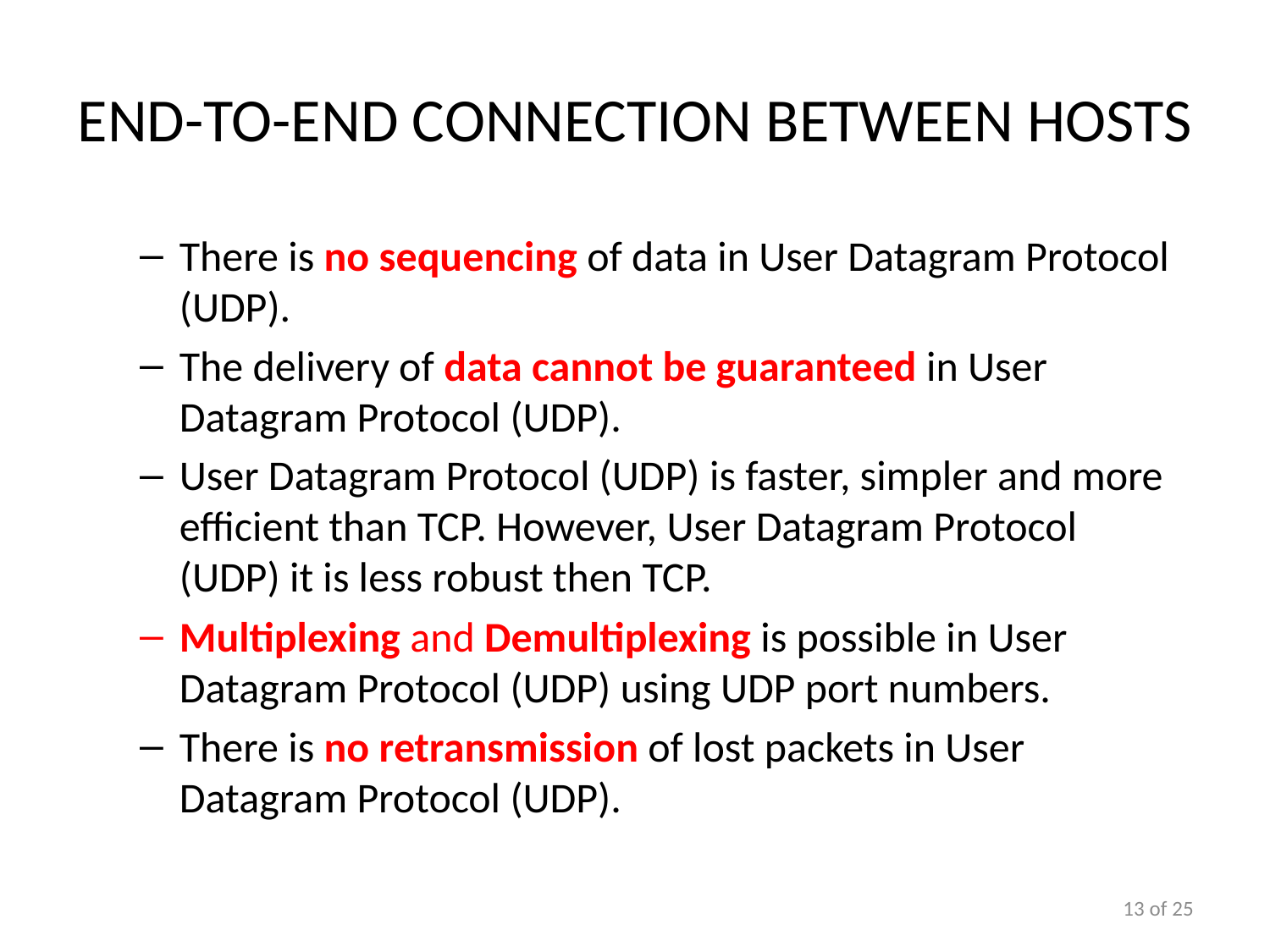

# End-to-end Connection between hosts
There is no sequencing of data in User Datagram Protocol (UDP).
The delivery of data cannot be guaranteed in User Datagram Protocol (UDP).
User Datagram Protocol (UDP) is faster, simpler and more efficient than TCP. However, User Datagram Protocol (UDP) it is less robust then TCP.
Multiplexing and Demultiplexing is possible in User Datagram Protocol (UDP) using UDP port numbers.
There is no retransmission of lost packets in User Datagram Protocol (UDP).
13 of 25